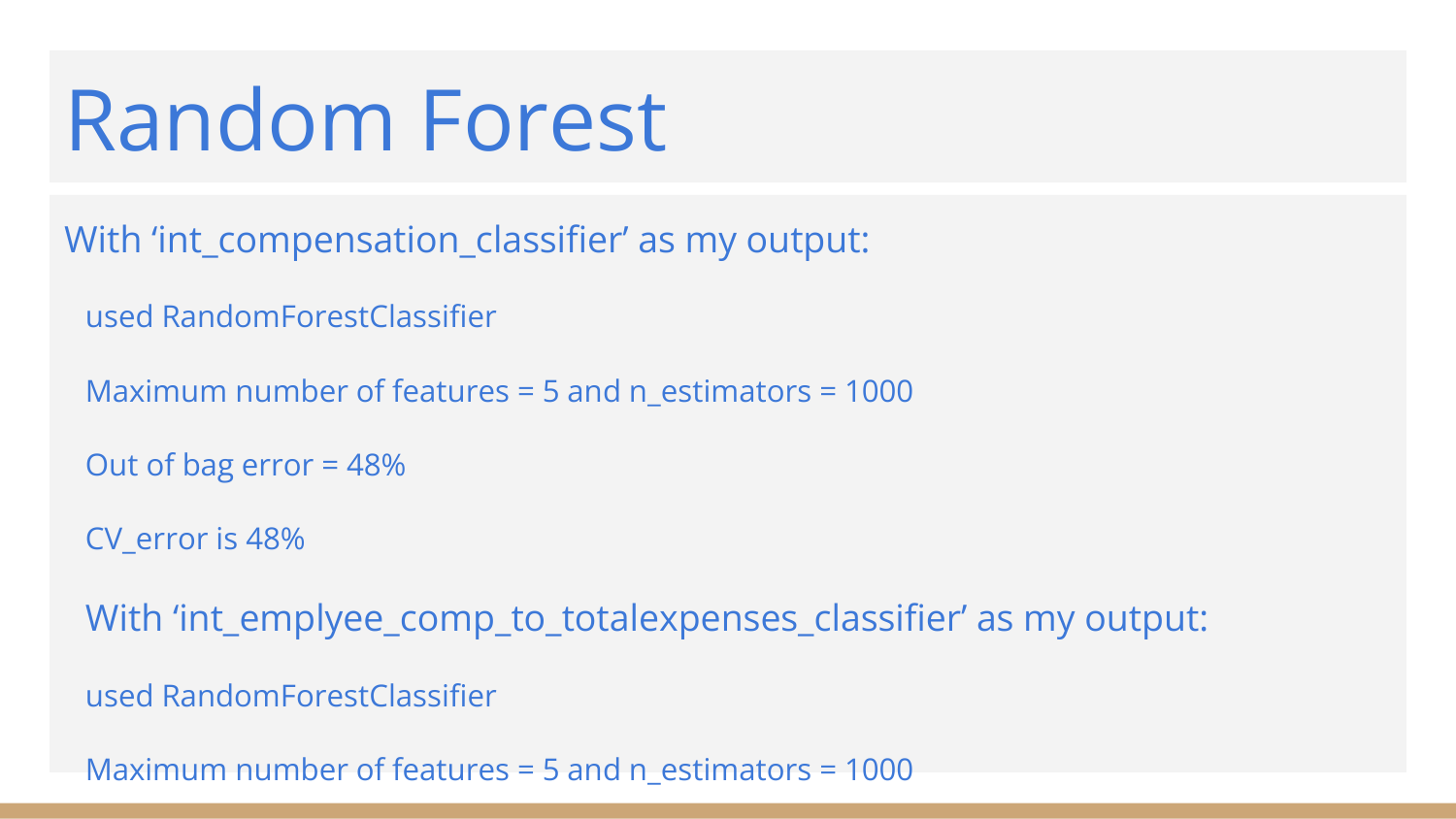

# Random Forest
With ‘int_compensation_classifier’ as my output:
used RandomForestClassifier
Maximum number of features = 5 and n_estimators = 1000
Out of bag error = 48%
CV_error is 48%
With ‘int_emplyee_comp_to_totalexpenses_classifier’ as my output:
used RandomForestClassifier
Maximum number of features = 5 and n_estimators = 1000
Out of bag error =59?%
CV_error is 59?%